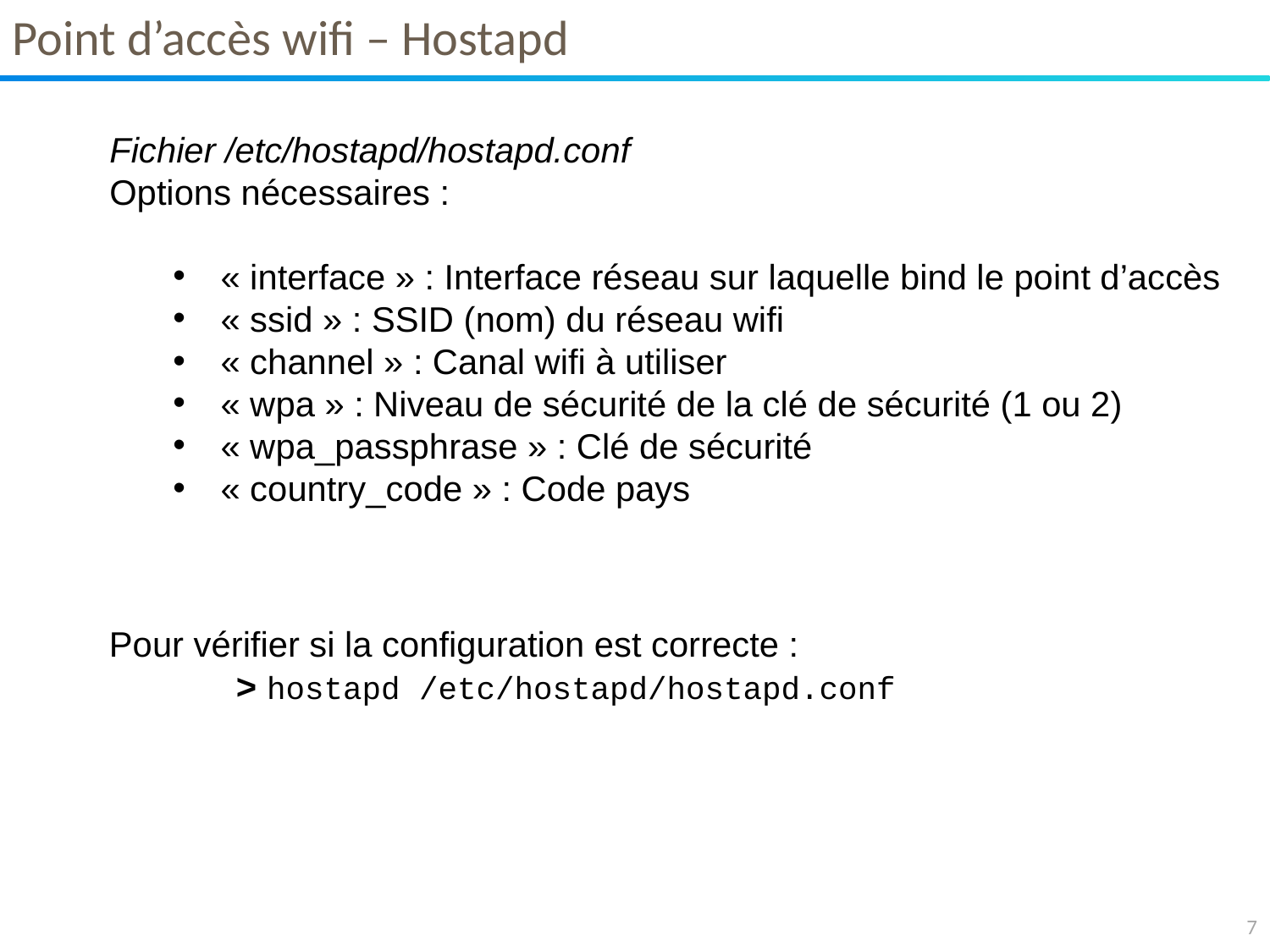

Point d’accès wifi – Hostapd
Fichier /etc/hostapd/hostapd.conf
Options nécessaires :

« interface » : Interface réseau sur laquelle bind le point d’accès
« ssid » : SSID (nom) du réseau wifi
« channel » : Canal wifi à utiliser
« wpa » : Niveau de sécurité de la clé de sécurité (1 ou 2)
« wpa_passphrase » : Clé de sécurité
« country_code » : Code pays
Pour vérifier si la configuration est correcte :
	> hostapd /etc/hostapd/hostapd.conf